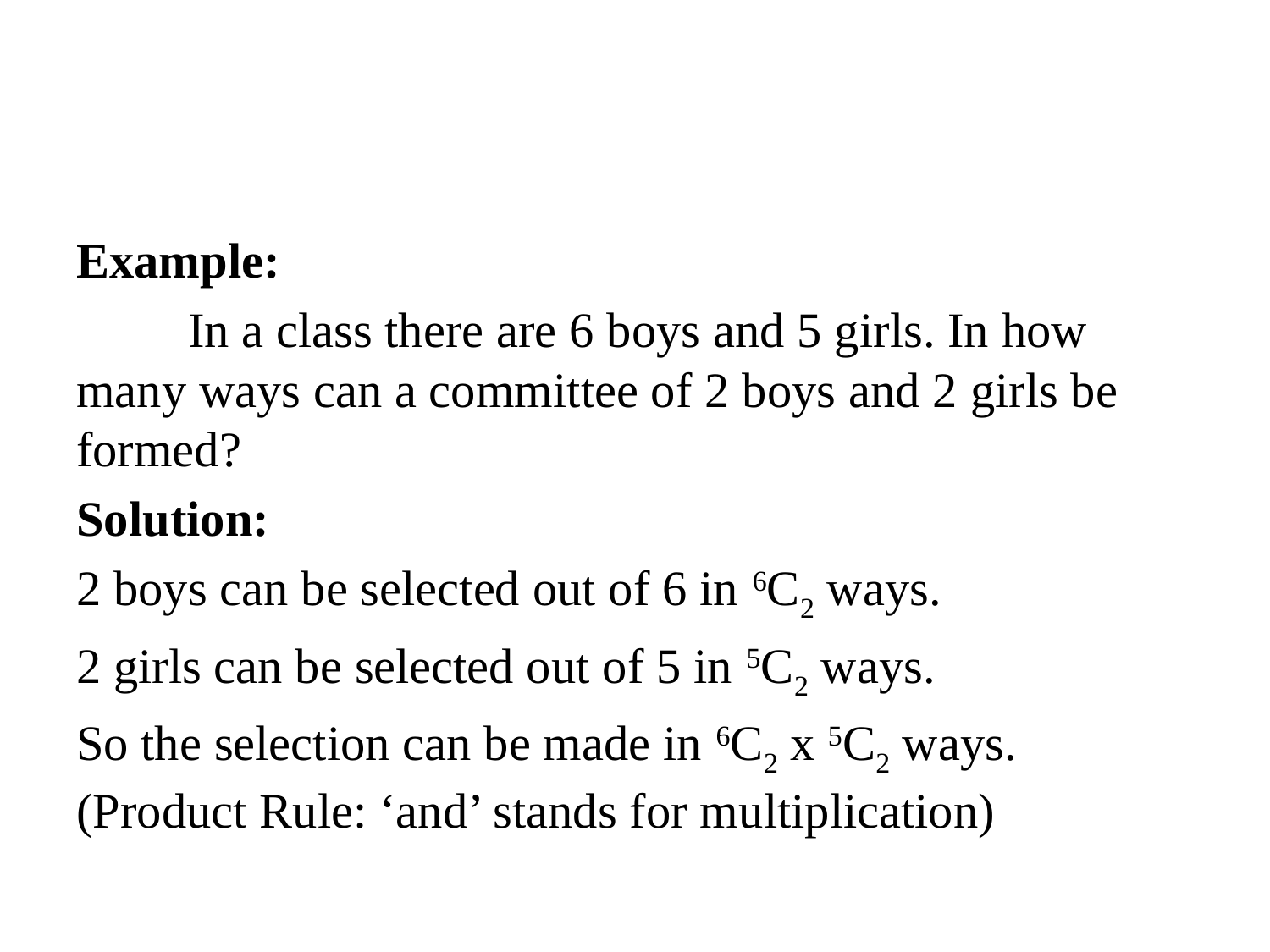

#
Example:
	In a class there are 6 boys and 5 girls. In how many ways can a committee of 2 boys and 2 girls be formed?
Solution:
2 boys can be selected out of 6 in 6C2 ways.
2 girls can be selected out of 5 in 5C2 ways.
So the selection can be made in 6C2 x 5C2 ways. (Product Rule: ‘and’ stands for multiplication)